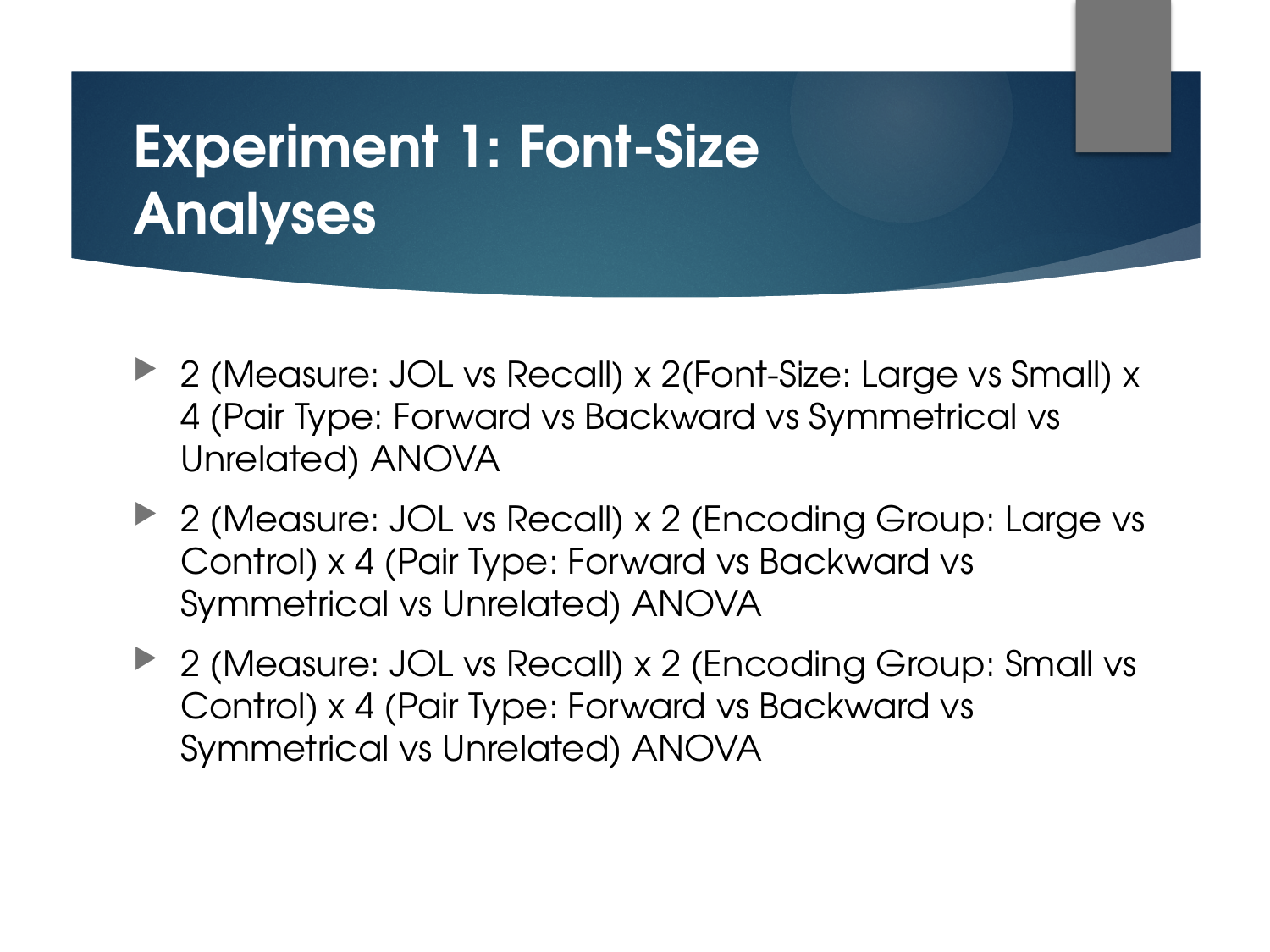

# Experiment 1: Font-Size Analyses
2 (Measure: JOL vs Recall) x 2(Font-Size: Large vs Small) x 4 (Pair Type: Forward vs Backward vs Symmetrical vs Unrelated) ANOVA
2 (Measure: JOL vs Recall) x 2 (Encoding Group: Large vs Control) x 4 (Pair Type: Forward vs Backward vs Symmetrical vs Unrelated) ANOVA
2 (Measure: JOL vs Recall) x 2 (Encoding Group: Small vs Control) x 4 (Pair Type: Forward vs Backward vs Symmetrical vs Unrelated) ANOVA